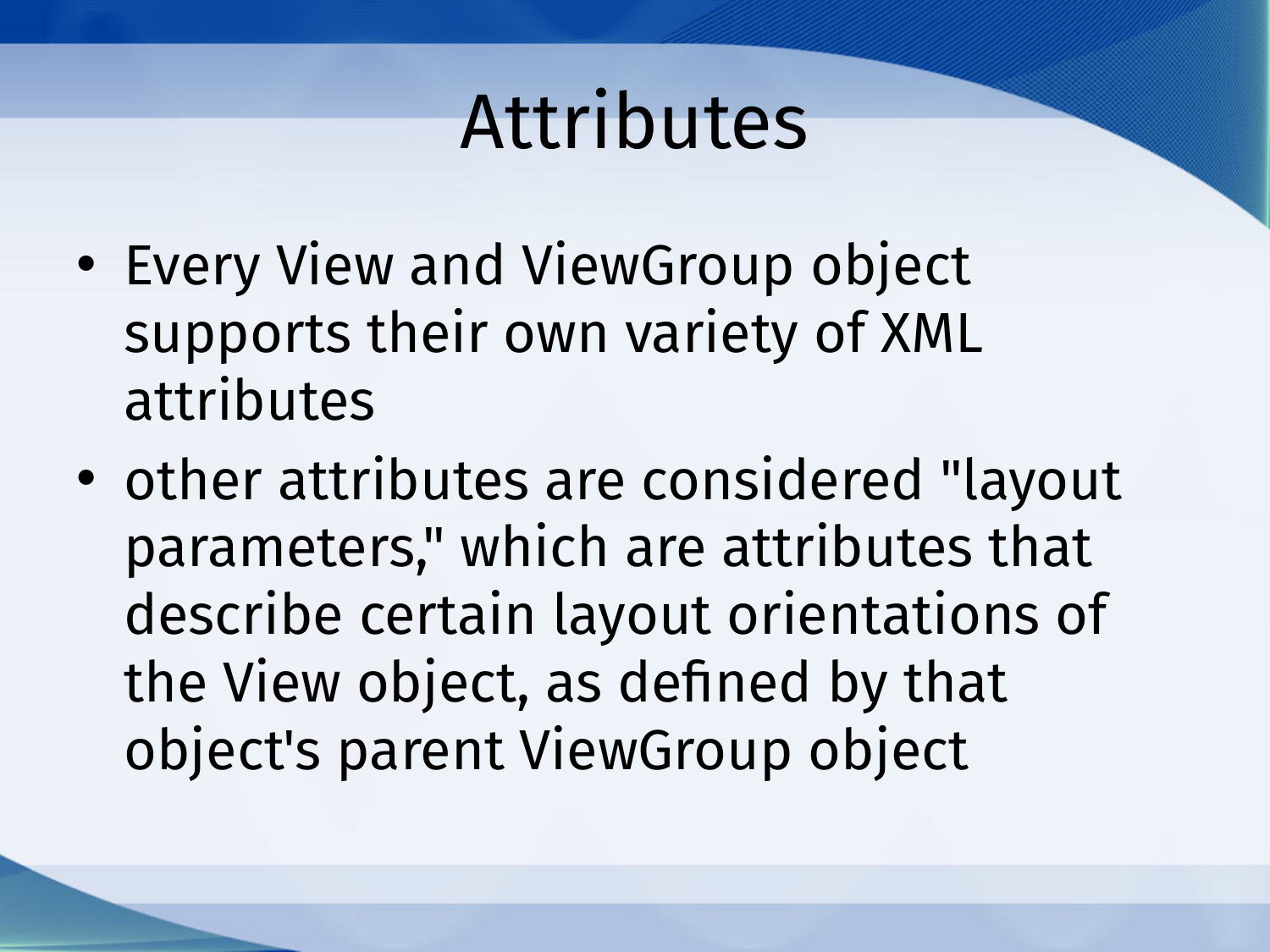

# Attributes
Every View and ViewGroup object supports their own variety of XML attributes
other attributes are considered "layout parameters," which are attributes that describe certain layout orientations of the View object, as defined by that object's parent ViewGroup object